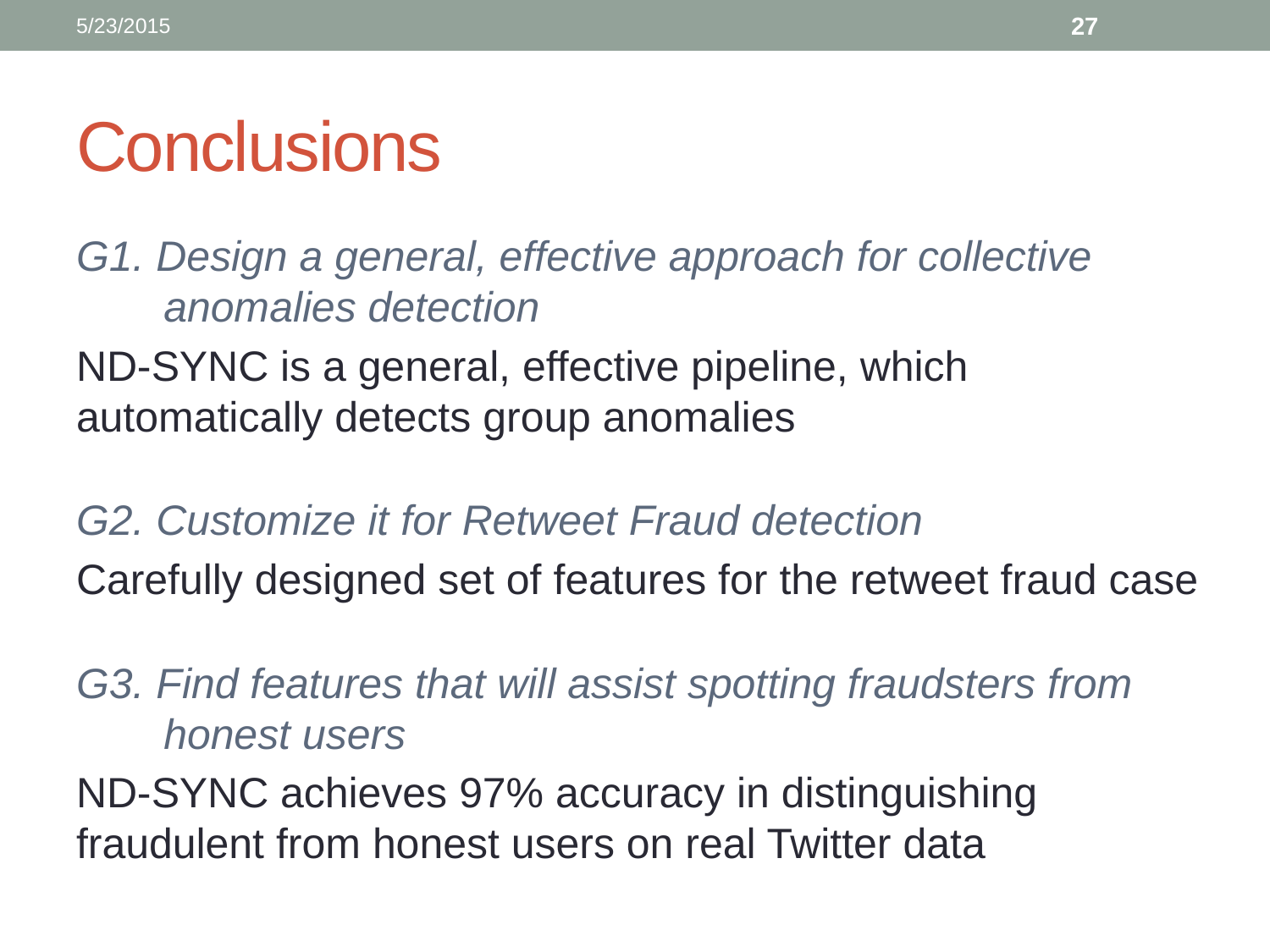

5/23/2015
27
# Conclusions
G1. Design a general, effective approach for collective anomalies detection
ND-SYNC is a general, effective pipeline, which automatically detects group anomalies

G2. Customize it for Retweet Fraud detection
Carefully designed set of features for the retweet fraud case

G3. Find features that will assist spotting fraudsters from honest users
ND-SYNC achieves 97% accuracy in distinguishing fraudulent from honest users on real Twitter data